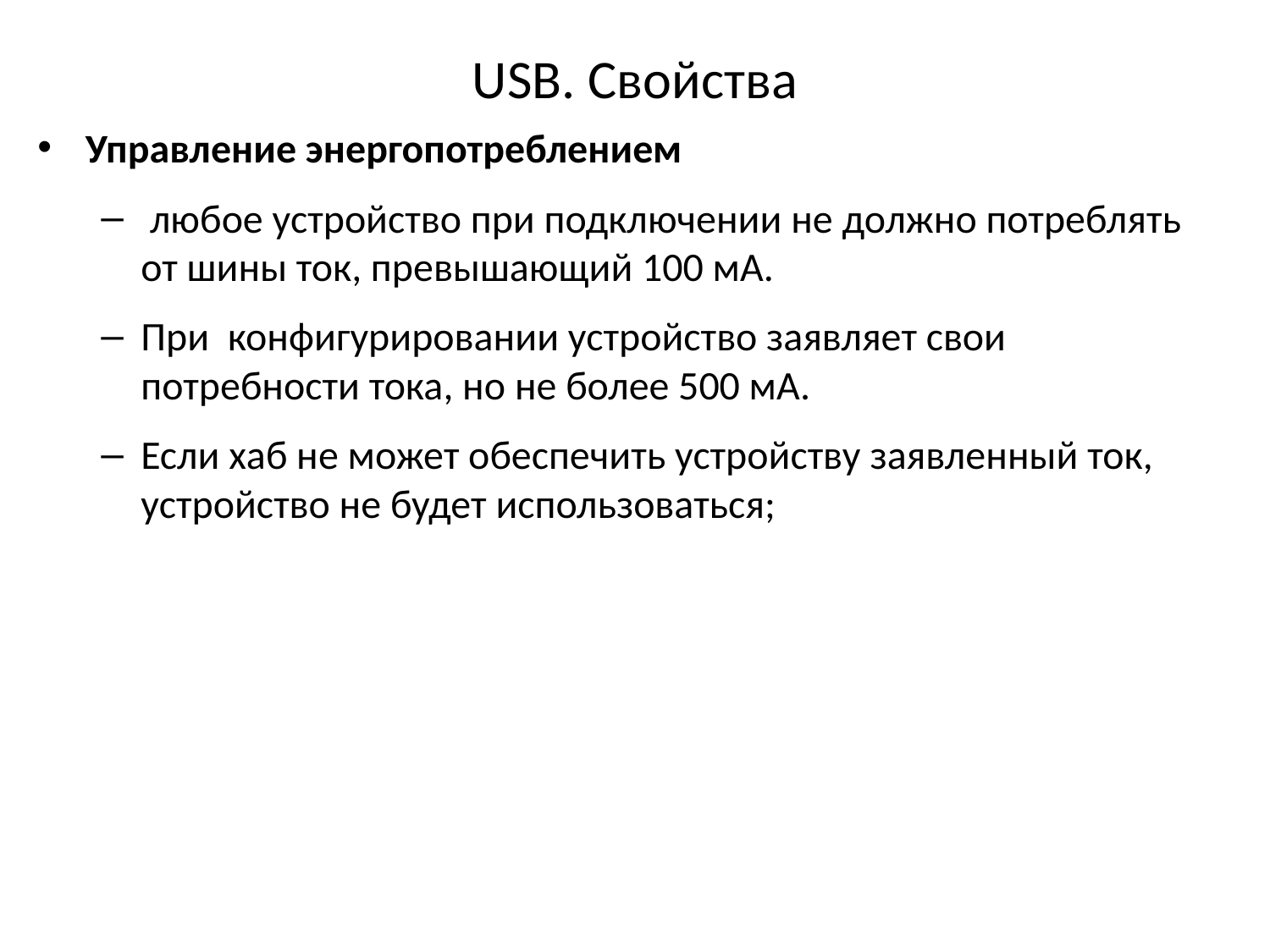

# USB. Свойства
Управление энергопотреблением
 любое устройство при подключении не должно потреблять от шины ток, превышающий 100 мА.
При  конфигурировании устройство заявляет свои потребности тока, но не более 500 мА.
Если хаб не может обеспечить устройству заявленный ток,  устройство не будет использоваться;